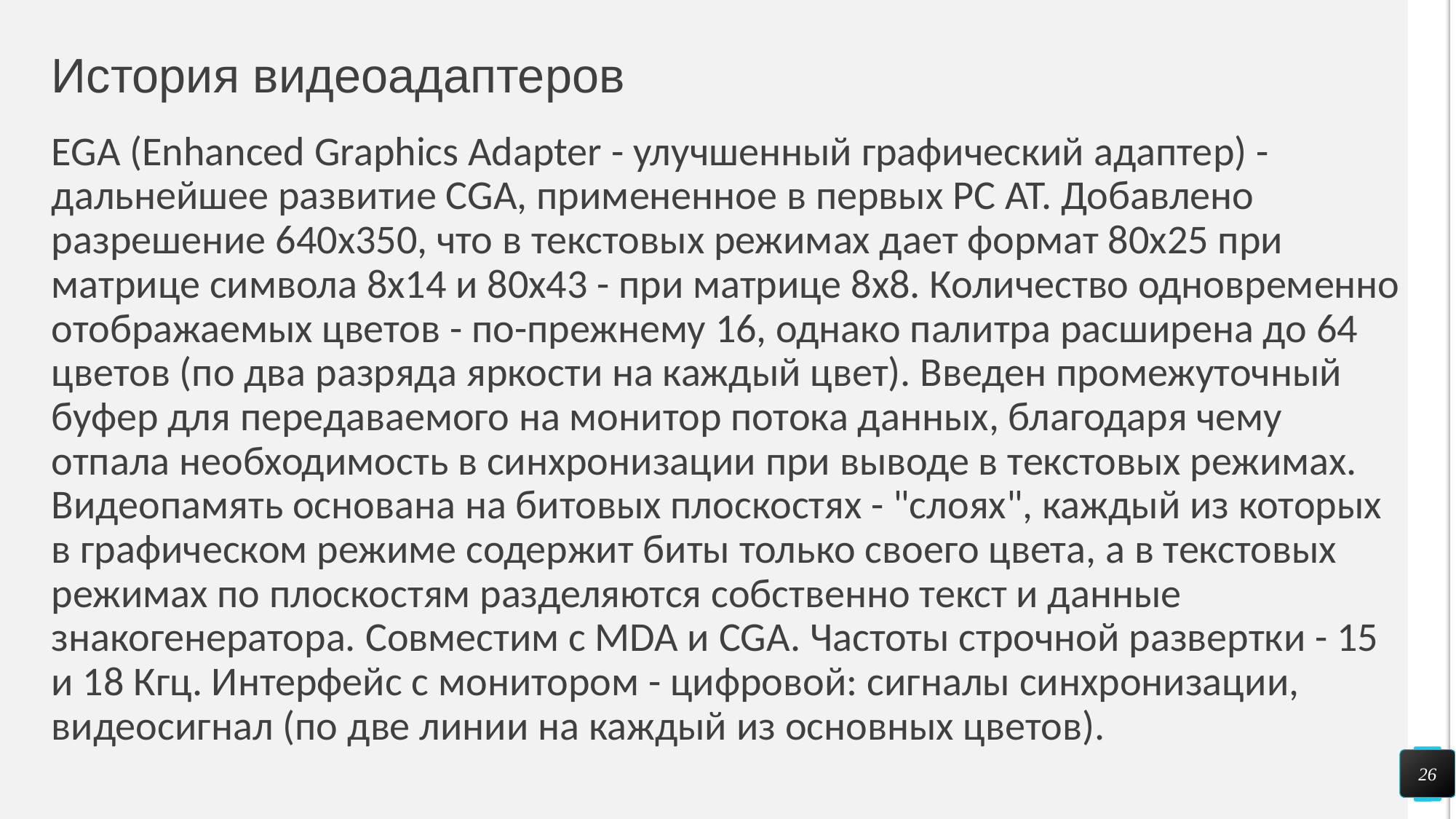

# История видеоадаптеров
EGA (Enhanced Graphics Adapter - улучшенный графический адаптер) - дальнейшее развитие CGA, примененное в первых PC AT. Добавлено разрешение 640x350, что в текстовых режимах дает формат 80x25 при матрице символа 8x14 и 80x43 - при матрице 8x8. Количество одновременно отображаемых цветов - по-прежнему 16, однако палитра расширена до 64 цветов (по два разряда яркости на каждый цвет). Введен промежуточный буфер для передаваемого на монитор потока данных, благодаря чему отпала необходимость в синхронизации при выводе в текстовых режимах. Видеопамять основана на битовых плоскостях - "слоях", каждый из которых в графическом режиме содержит биты только своего цвета, а в текстовых режимах по плоскостям разделяются собственно текст и данные знакогенератора. Совместим с MDA и CGA. Частоты строчной развертки - 15 и 18 Кгц. Интерфейс с монитором - цифровой: сигналы синхронизации, видеосигнал (по две линии на каждый из основных цветов).
26